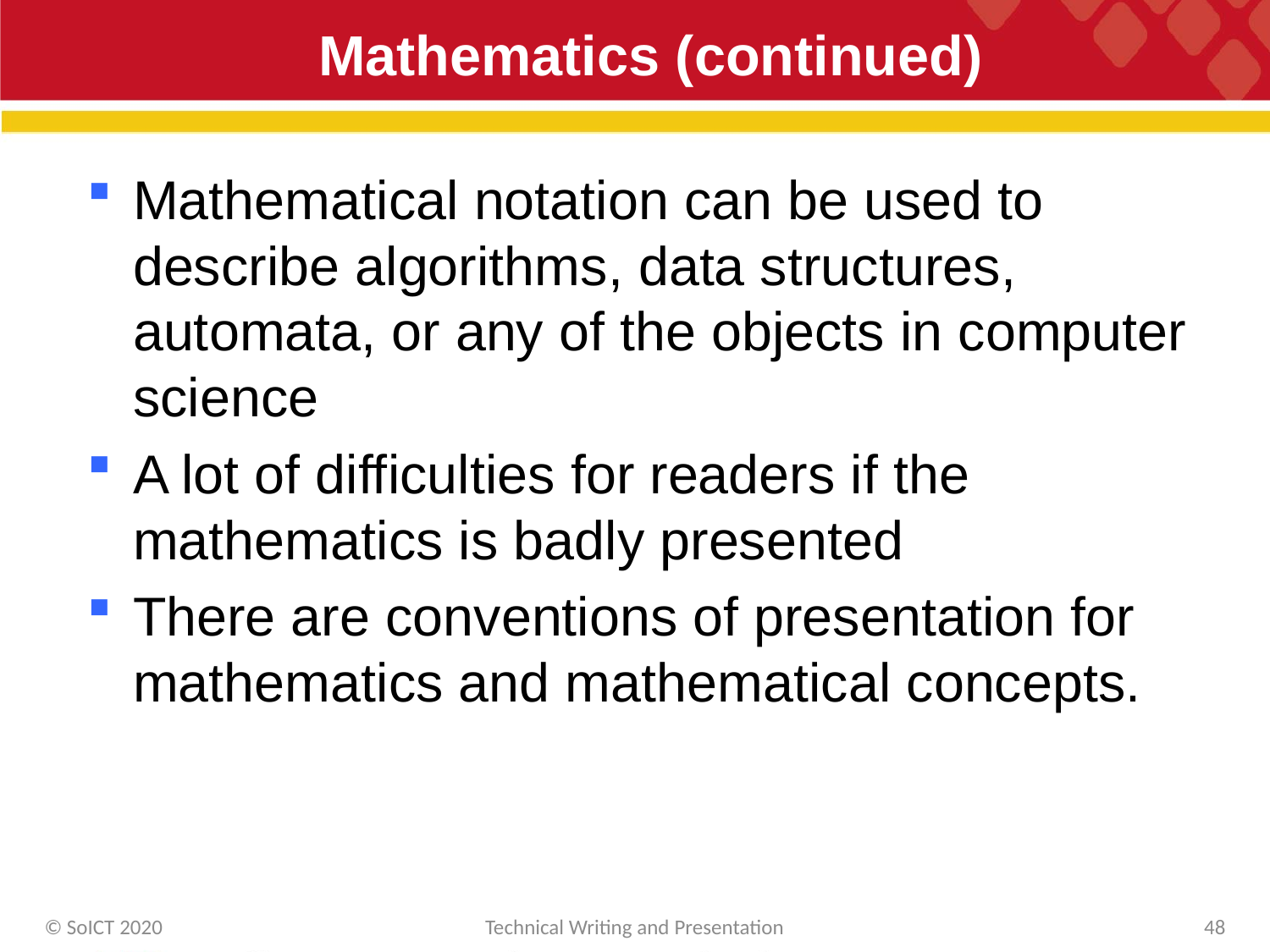

# Mathematics (continued)
Mathematical notation can be used to describe algorithms, data structures, automata, or any of the objects in computer science
A lot of difficulties for readers if the mathematics is badly presented
There are conventions of presentation for mathematics and mathematical concepts.
© SoICT 2020
Technical Writing and Presentation
48